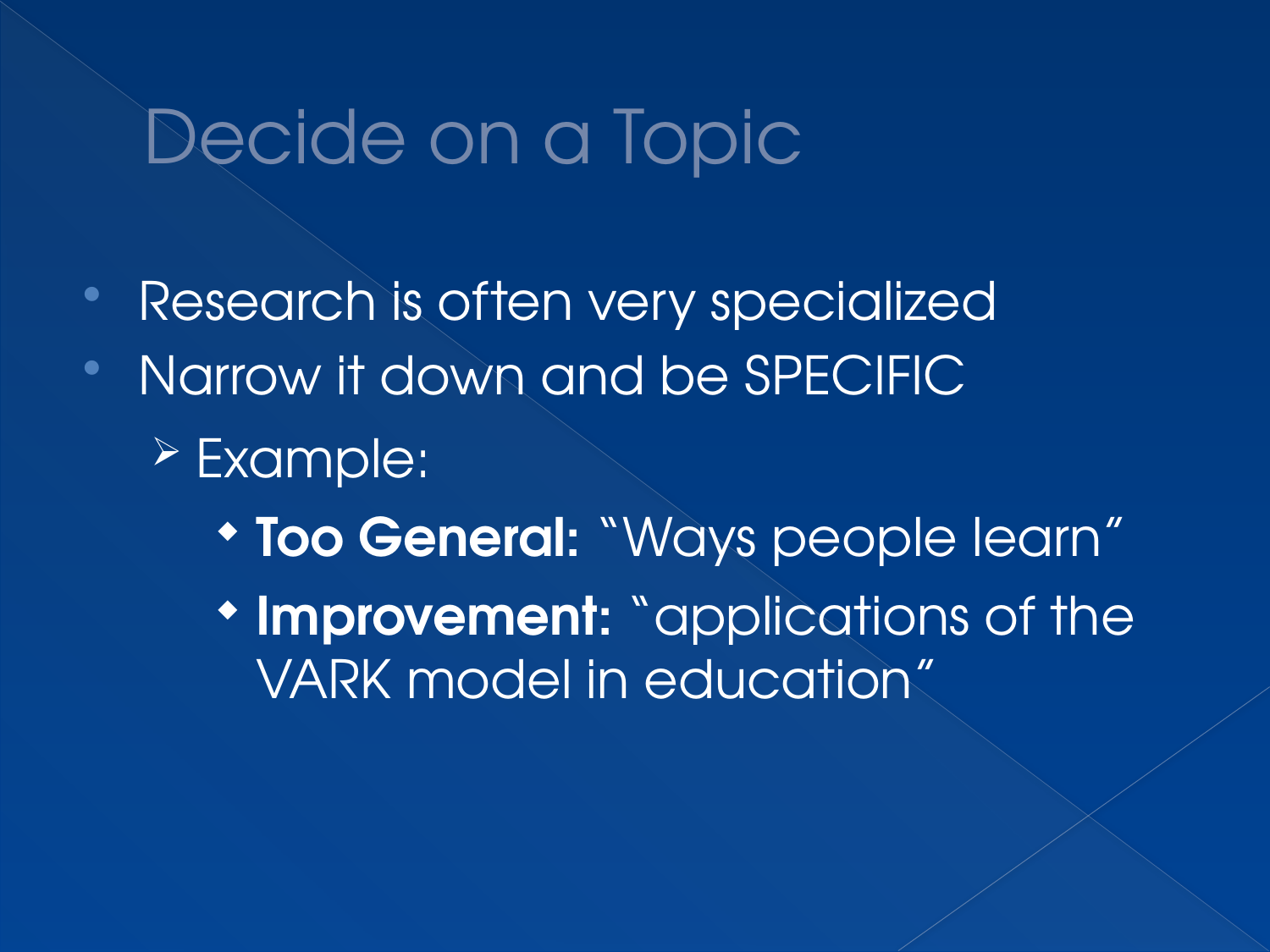

# Decide on a Topic
Research is often very specialized
Narrow it down and be SPECIFIC
Example:
Too General: “Ways people learn”
Improvement: “applications of the VARK model in education”